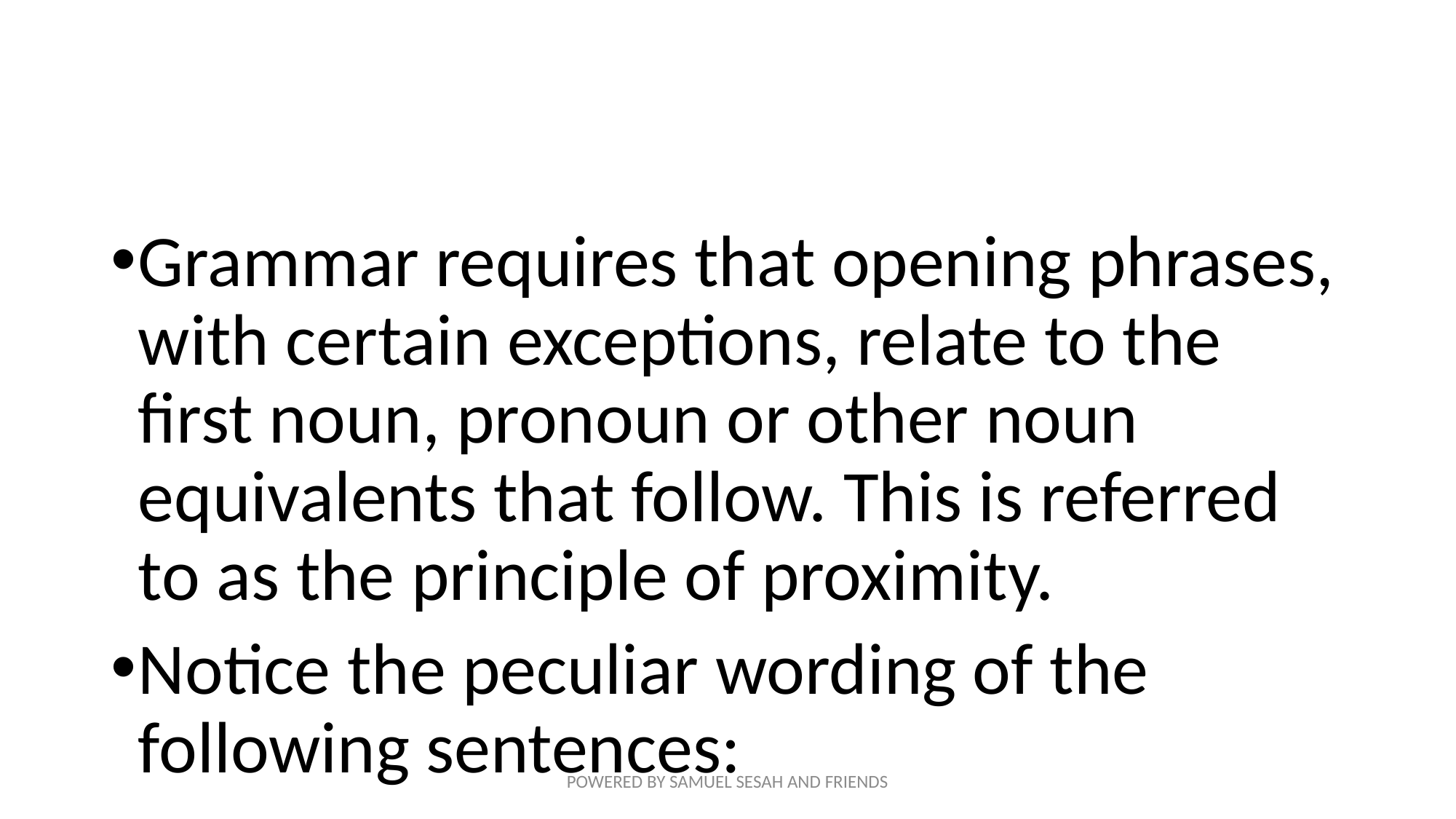

#
Grammar requires that opening phrases, with certain exceptions, relate to the first noun, pronoun or other noun equivalents that follow. This is referred to as the principle of proximity.
Notice the peculiar wording of the following sentences:
POWERED BY SAMUEL SESAH AND FRIENDS